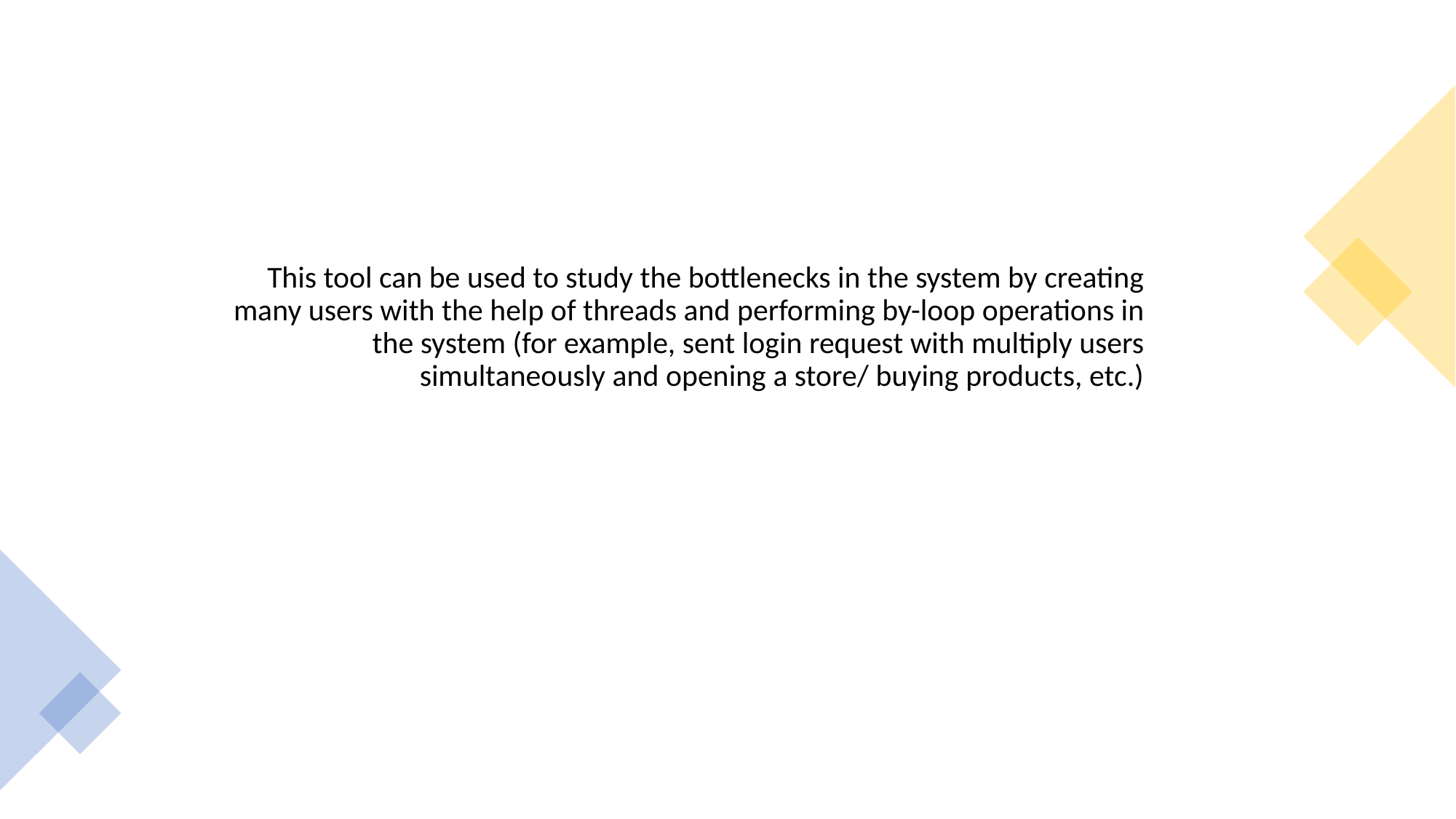

This tool can be used to study the bottlenecks in the system by creating many users with the help of threads and performing by-loop operations in the system (for example, sent login request with multiply users simultaneously and opening a store/ buying products, etc.)